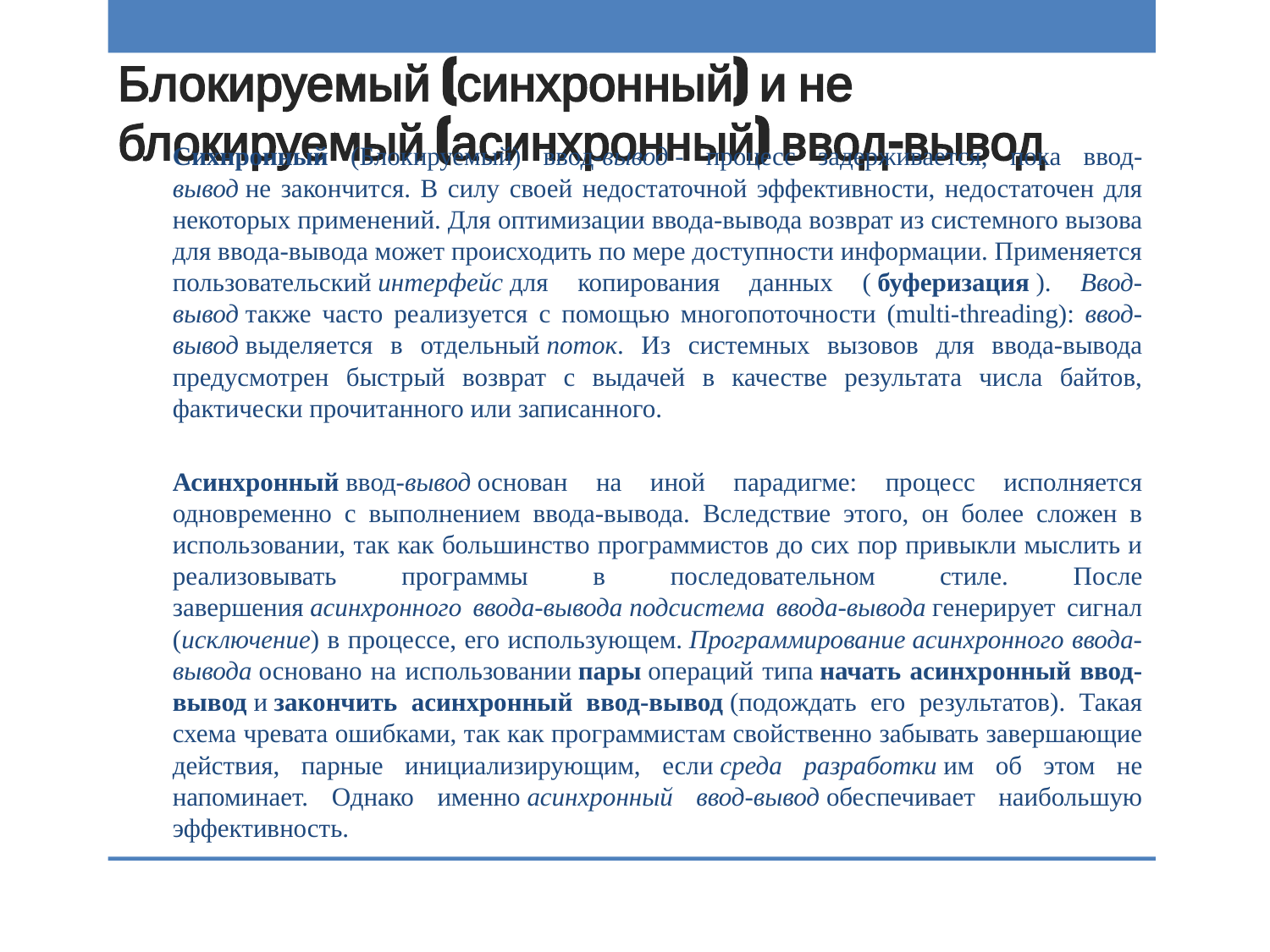

# Блокируемый (синхронный) и не блокируемый (асинхронный) ввод-вывод
Сихнронный (Блокируемый) ввод-вывод - процесс задерживается, пока ввод-вывод не закончится. В силу своей недостаточной эффективности, недостаточен для некоторых применений. Для оптимизации ввода-вывода возврат из системного вызова для ввода-вывода может происходить по мере доступности информации. Применяется пользовательский интерфейс для копирования данных ( буферизация ). Ввод-вывод также часто реализуется с помощью многопоточности (multi-threading): ввод-вывод выделяется в отдельный поток. Из системных вызовов для ввода-вывода предусмотрен быстрый возврат с выдачей в качестве результата числа байтов, фактически прочитанного или записанного.

Асинхронный ввод-вывод основан на иной парадигме: процесс исполняется одновременно с выполнением ввода-вывода. Вследствие этого, он более сложен в использовании, так как большинство программистов до сих пор привыкли мыслить и реализовывать программы в последовательном стиле. После завершения асинхронного ввода-вывода подсистема ввода-вывода генерирует сигнал (исключение) в процессе, его использующем. Программирование асинхронного ввода-вывода основано на использовании пары операций типа начать асинхронный ввод-вывод и закончить асинхронный ввод-вывод (подождать его результатов). Такая схема чревата ошибками, так как программистам свойственно забывать завершающие действия, парные инициализирующим, если среда разработки им об этом не напоминает. Однако именно асинхронный ввод-вывод обеспечивает наибольшую эффективность.